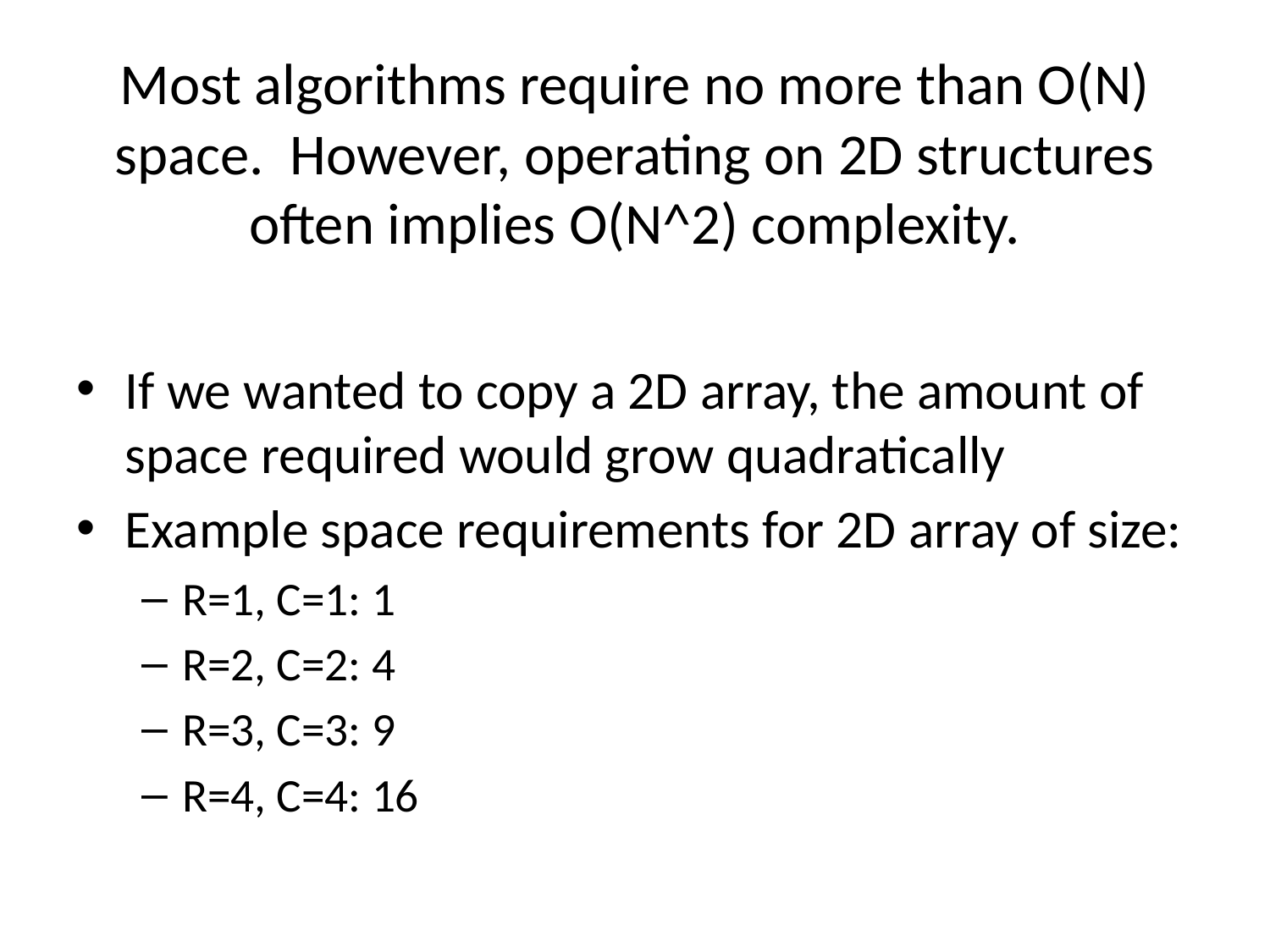

# Most algorithms require no more than O(N) space.  However, operating on 2D structures often implies O(N^2) complexity.
If we wanted to copy a 2D array, the amount of space required would grow quadratically
Example space requirements for 2D array of size:
R=1, C=1: 1
R=2, C=2: 4
R=3, C=3: 9
R=4, C=4: 16